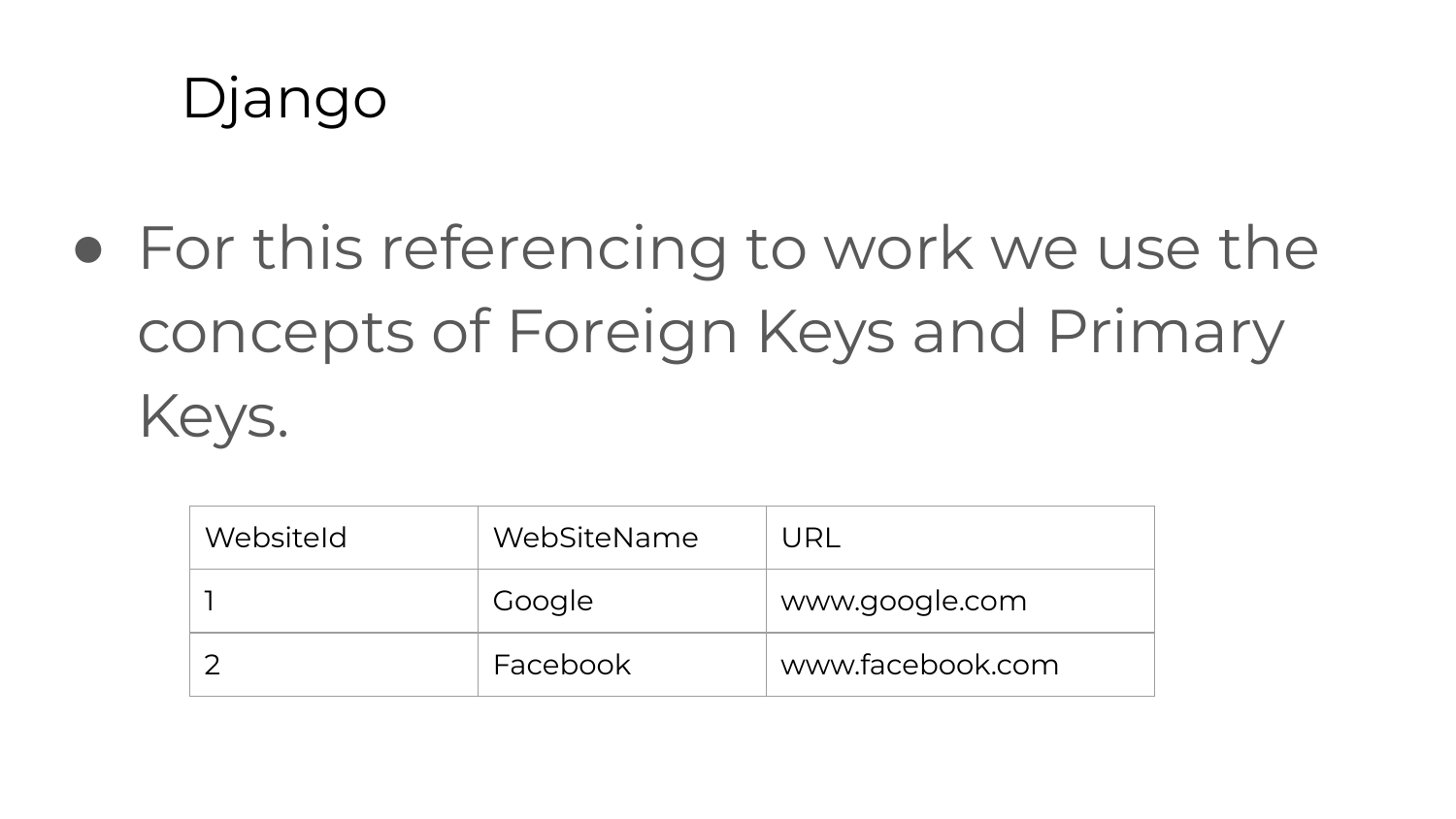

# Django
For this referencing to work we use the concepts of Foreign Keys and Primary Keys.

| WebsiteId | WebSiteName | URL |
| --- | --- | --- |
| 1 | Google | www.google.com |
| 2 | Facebook | www.facebook.com |